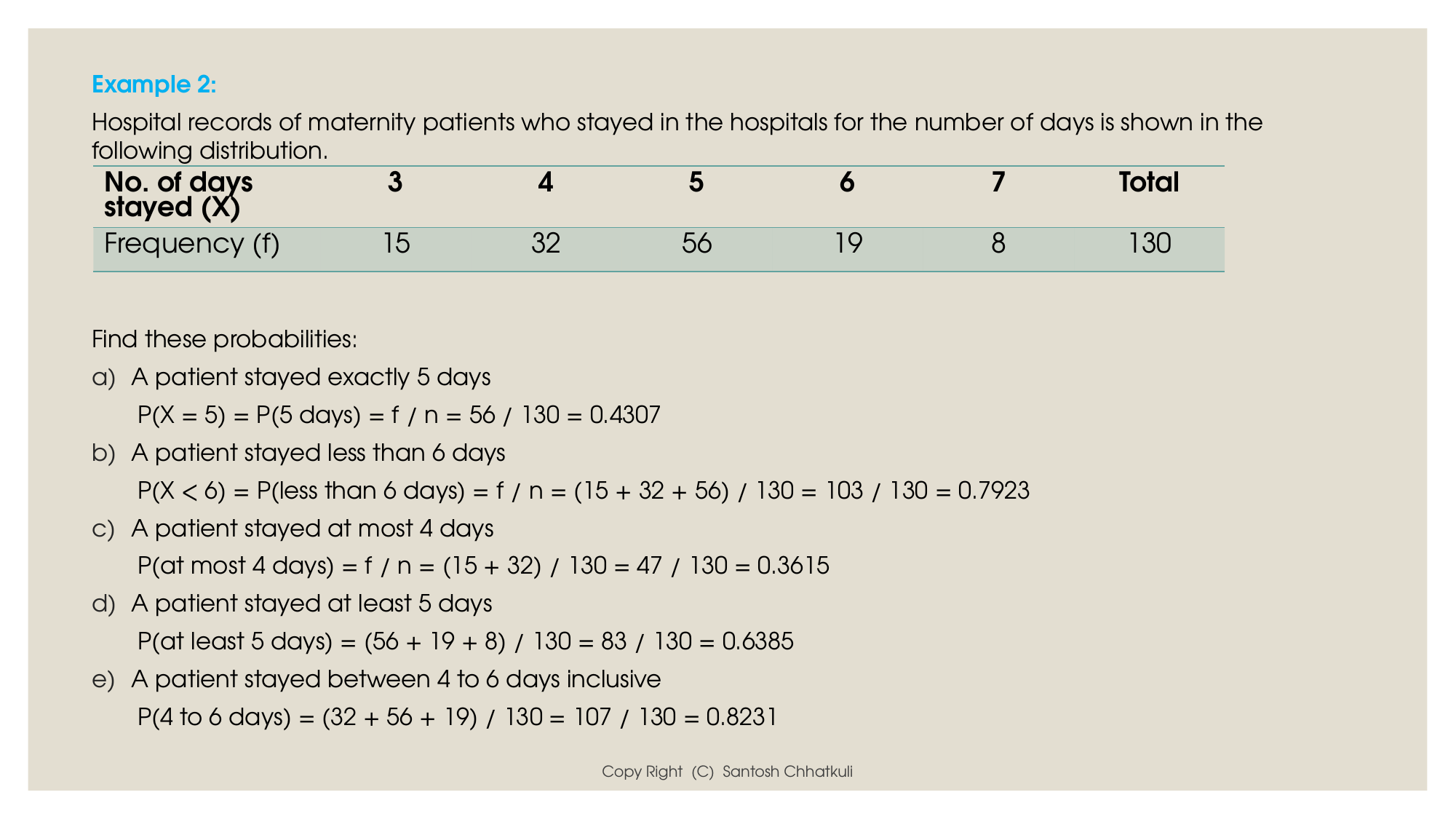

Example 2:
Hospital records of maternity patients who stayed in the hospitals for the number of days is shown in the following distribution.

Find these probabilities:
A patient stayed exactly 5 days
       P(X = 5) = P(5 days) = f / n = 56 / 130 = 0.4307
A patient stayed less than 6 days
       P(X < 6) = P(less than 6 days) = f / n = (15 + 32 + 56) / 130 = 103 / 130 = 0.7923
A patient stayed at most 4 days
       P(at most 4 days) = f / n = (15 + 32) / 130 = 47 / 130 = 0.3615
A patient stayed at least 5 days
       P(at least 5 days) = (56 + 19 + 8) / 130 = 83 / 130 = 0.6385
A patient stayed between 4 to 6 days inclusive
       P(4 to 6 days) = (32 + 56 + 19) / 130 = 107 / 130 = 0.8231

| No. of days stayed (X) | 3 | 4 | 5 | 6 | 7 | Total |
| --- | --- | --- | --- | --- | --- | --- |
| Frequency (f) | 15 | 32 | 56 | 19 | 8 | 130 |
Copy Right  (C)  Santosh Chhatkuli